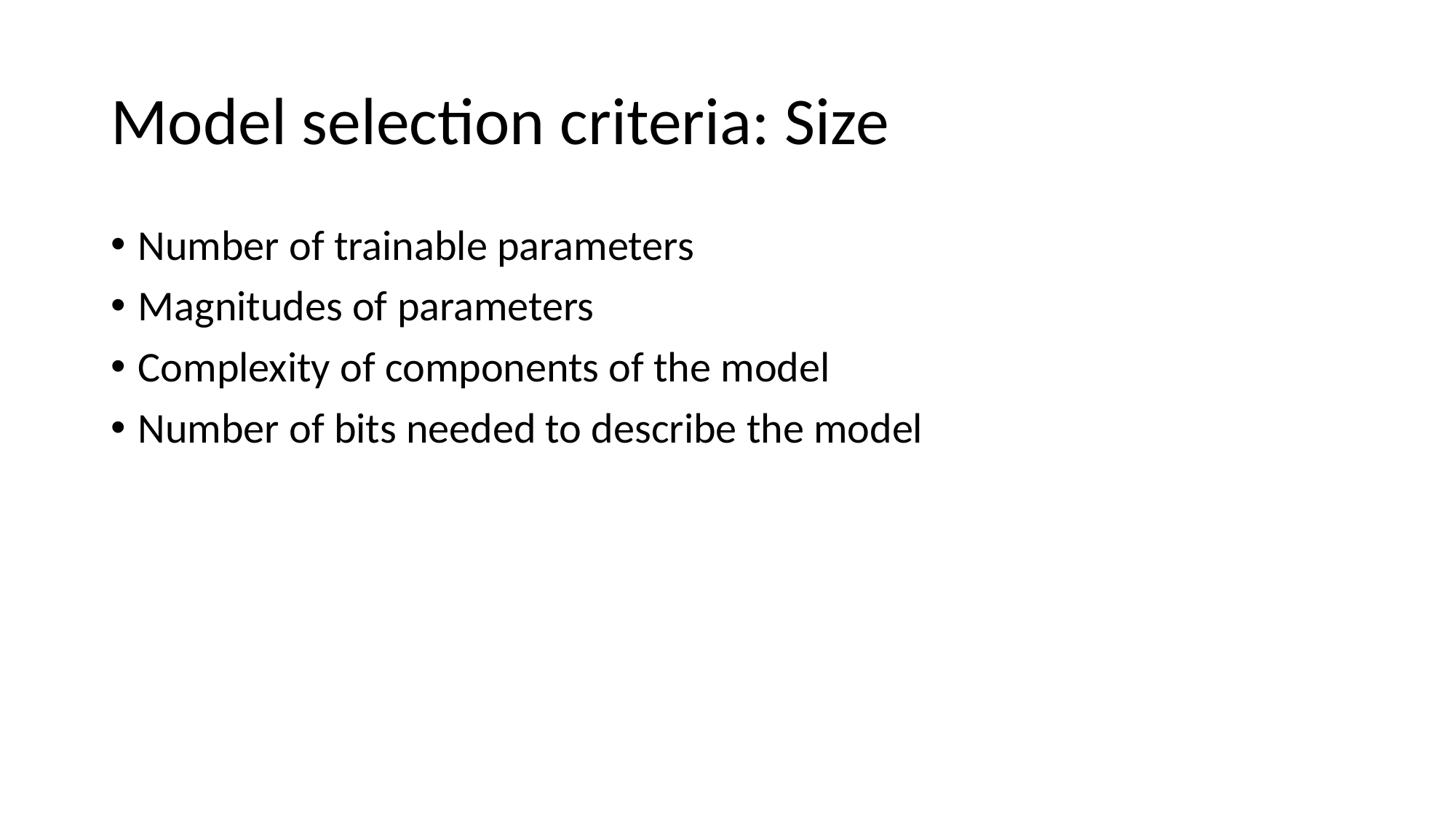

# Model selection criteria: Size
Number of trainable parameters
Magnitudes of parameters
Complexity of components of the model
Number of bits needed to describe the model